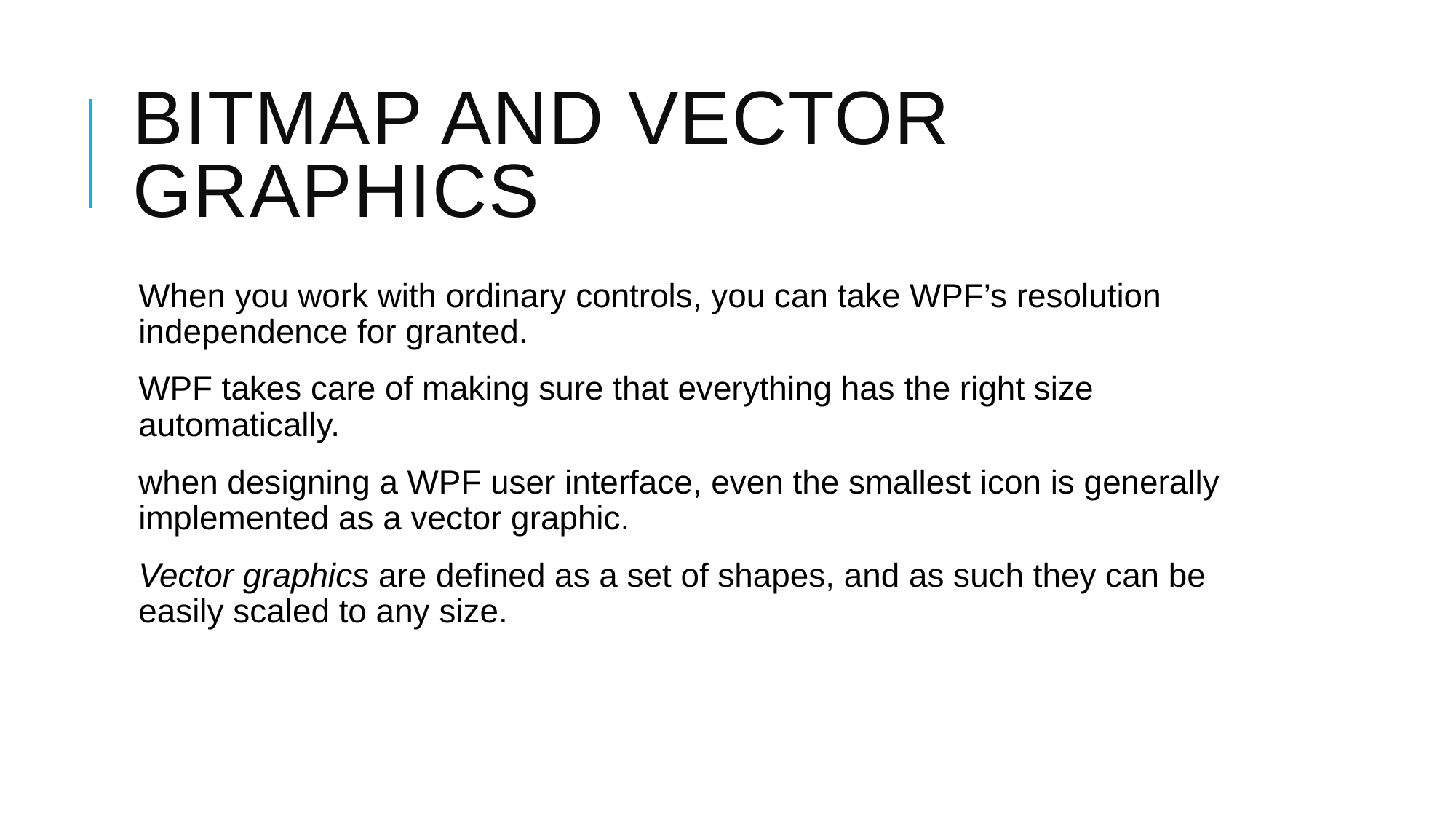

# Bitmap and Vector Graphics
When you work with ordinary controls, you can take WPF’s resolution independence for granted.
WPF takes care of making sure that everything has the right size automatically.
when designing a WPF user interface, even the smallest icon is generally implemented as a vector graphic.
Vector graphics are defined as a set of shapes, and as such they can be easily scaled to any size.